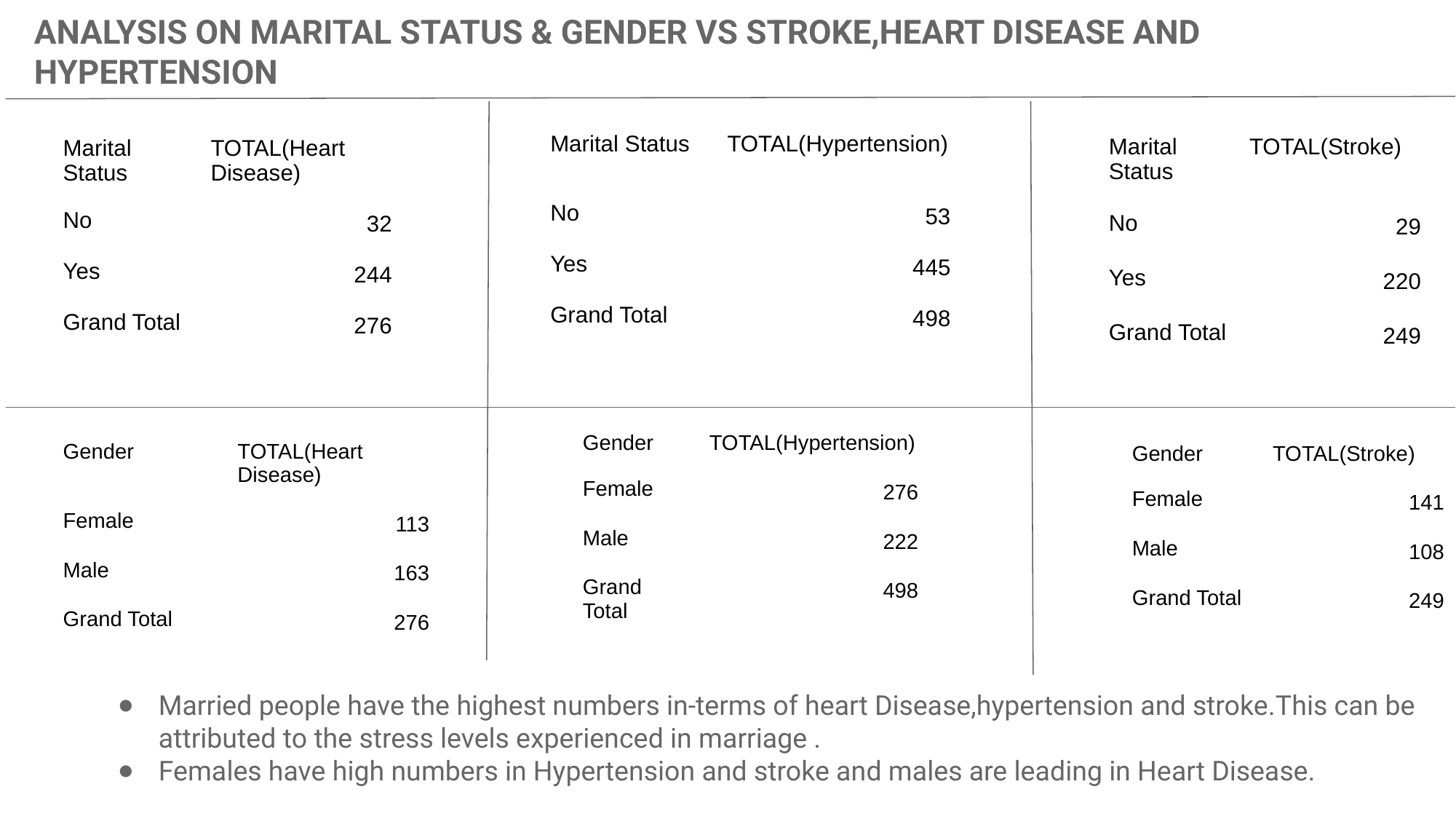

ANALYSIS ON MARITAL STATUS & GENDER VS STROKE,HEART DISEASE AND HYPERTENSION
| Marital Status | TOTAL(Hypertension) |
| --- | --- |
| No | 53 |
| Yes | 445 |
| Grand Total | 498 |
| Marital Status | TOTAL(Stroke) |
| --- | --- |
| No | 29 |
| Yes | 220 |
| Grand Total | 249 |
| Marital Status | TOTAL(Heart Disease) |
| --- | --- |
| No | 32 |
| Yes | 244 |
| Grand Total | 276 |
| Gender | TOTAL(Hypertension) |
| --- | --- |
| Female | 276 |
| Male | 222 |
| Grand Total | 498 |
| Gender | TOTAL(Heart Disease) |
| --- | --- |
| Female | 113 |
| Male | 163 |
| Grand Total | 276 |
| Gender | TOTAL(Stroke) |
| --- | --- |
| Female | 141 |
| Male | 108 |
| Grand Total | 249 |
Married people have the highest numbers in-terms of heart Disease,hypertension and stroke.This can be attributed to the stress levels experienced in marriage .
Females have high numbers in Hypertension and stroke and males are leading in Heart Disease.